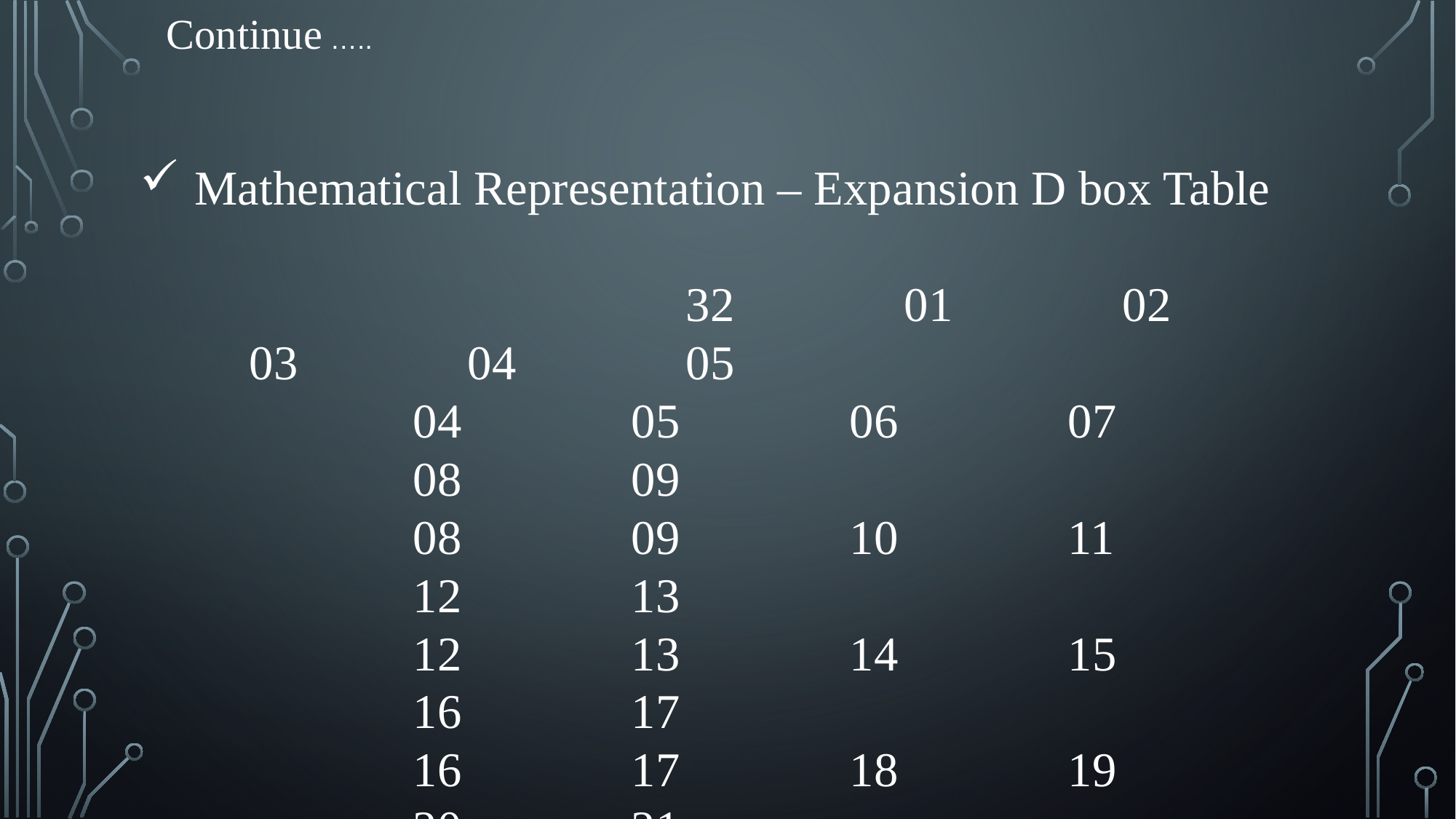

Continue …..
Mathematical Representation – Expansion D box Table

					32		01		02		03		04		05
04		05		06		07		08		09
08		09		10		11		12		13
12		13		14		15		16		17
16		17		18		19		20		21
20		21		22		23		24		25
24		25		26		27		28		29
28		29		30		31		32		01